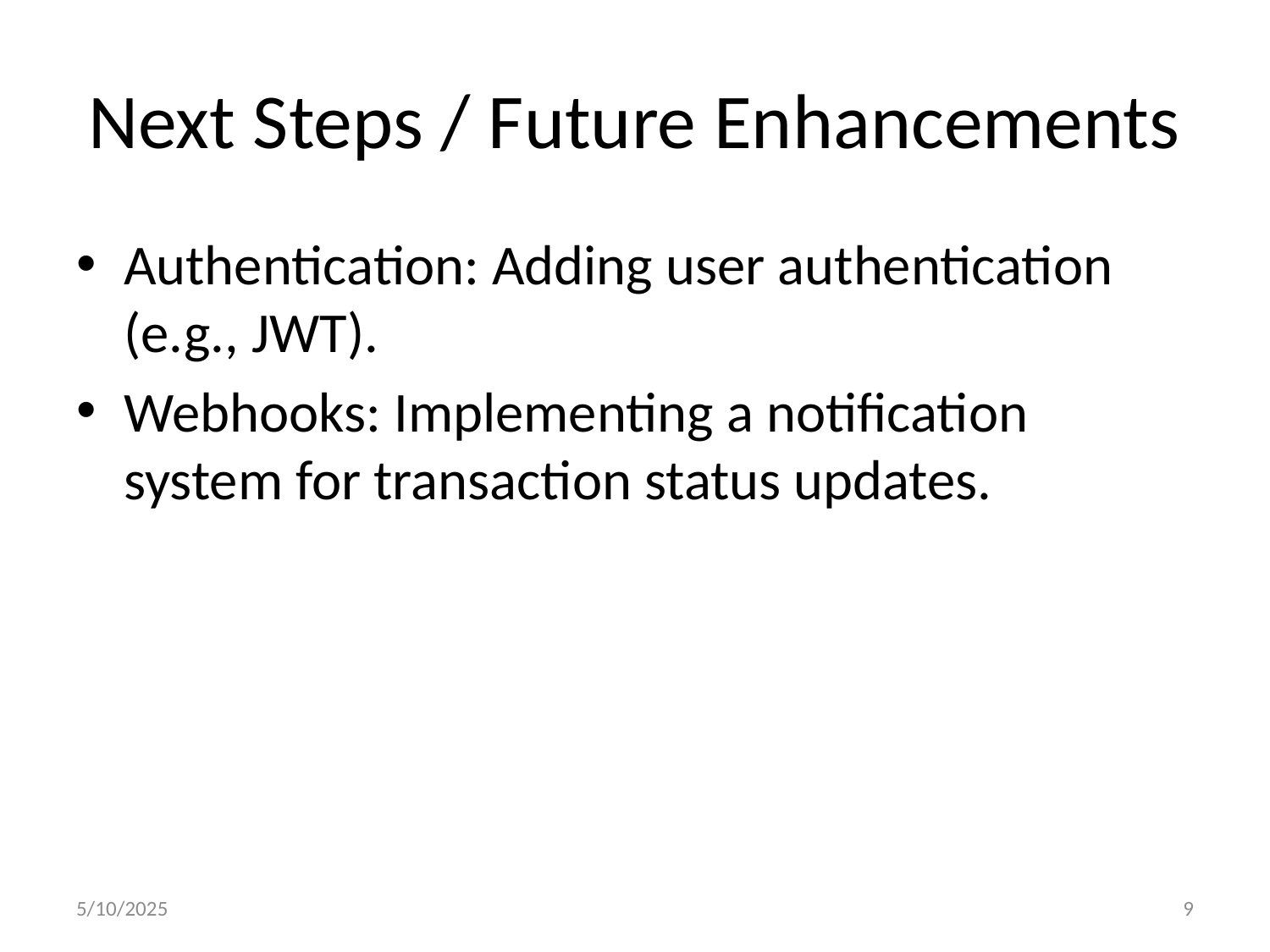

# Next Steps / Future Enhancements
Authentication: Adding user authentication (e.g., JWT).
Webhooks: Implementing a notification system for transaction status updates.
5/10/2025
9